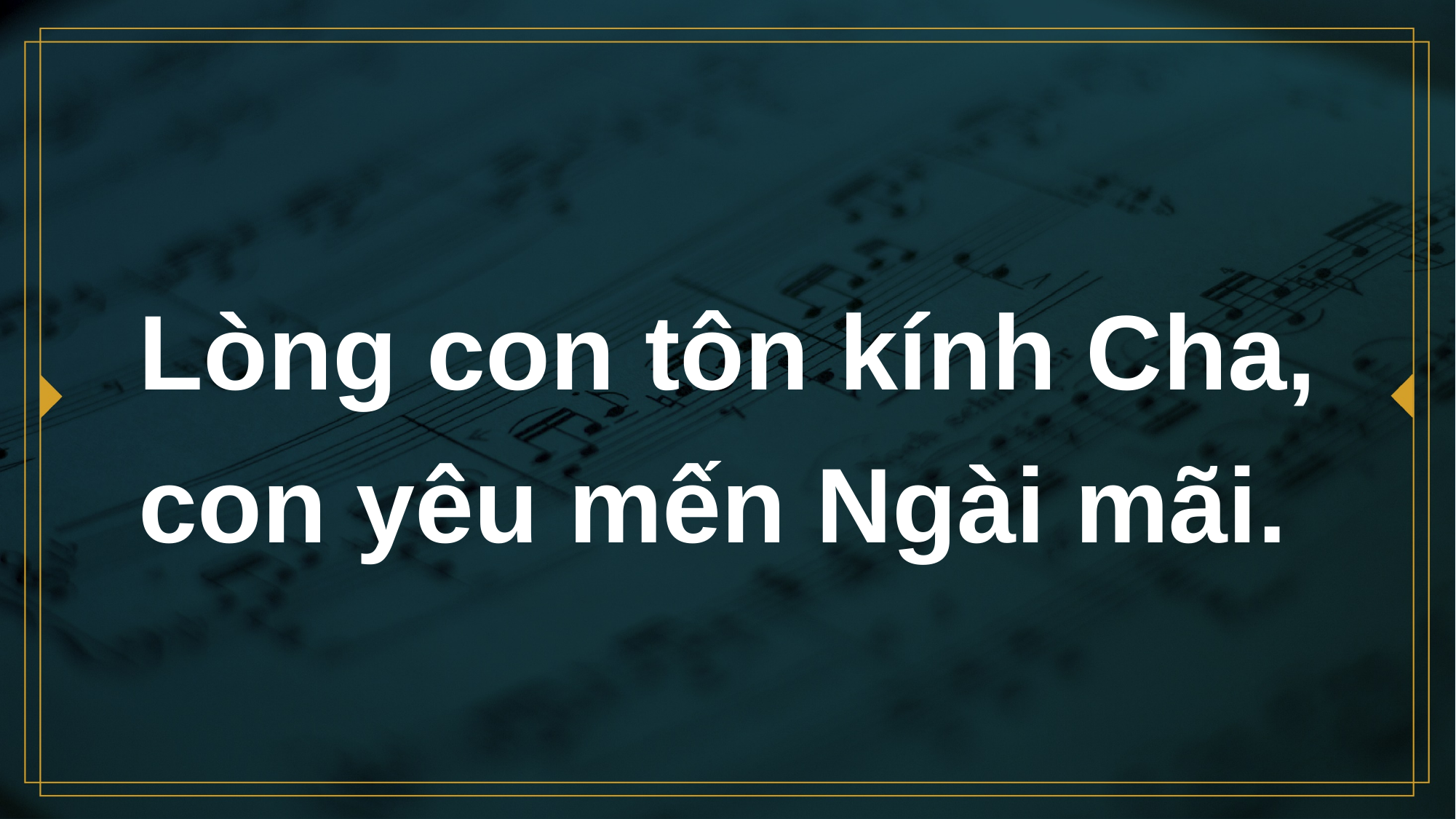

# Lòng con tôn kính Cha, con yêu mến Ngài mãi.